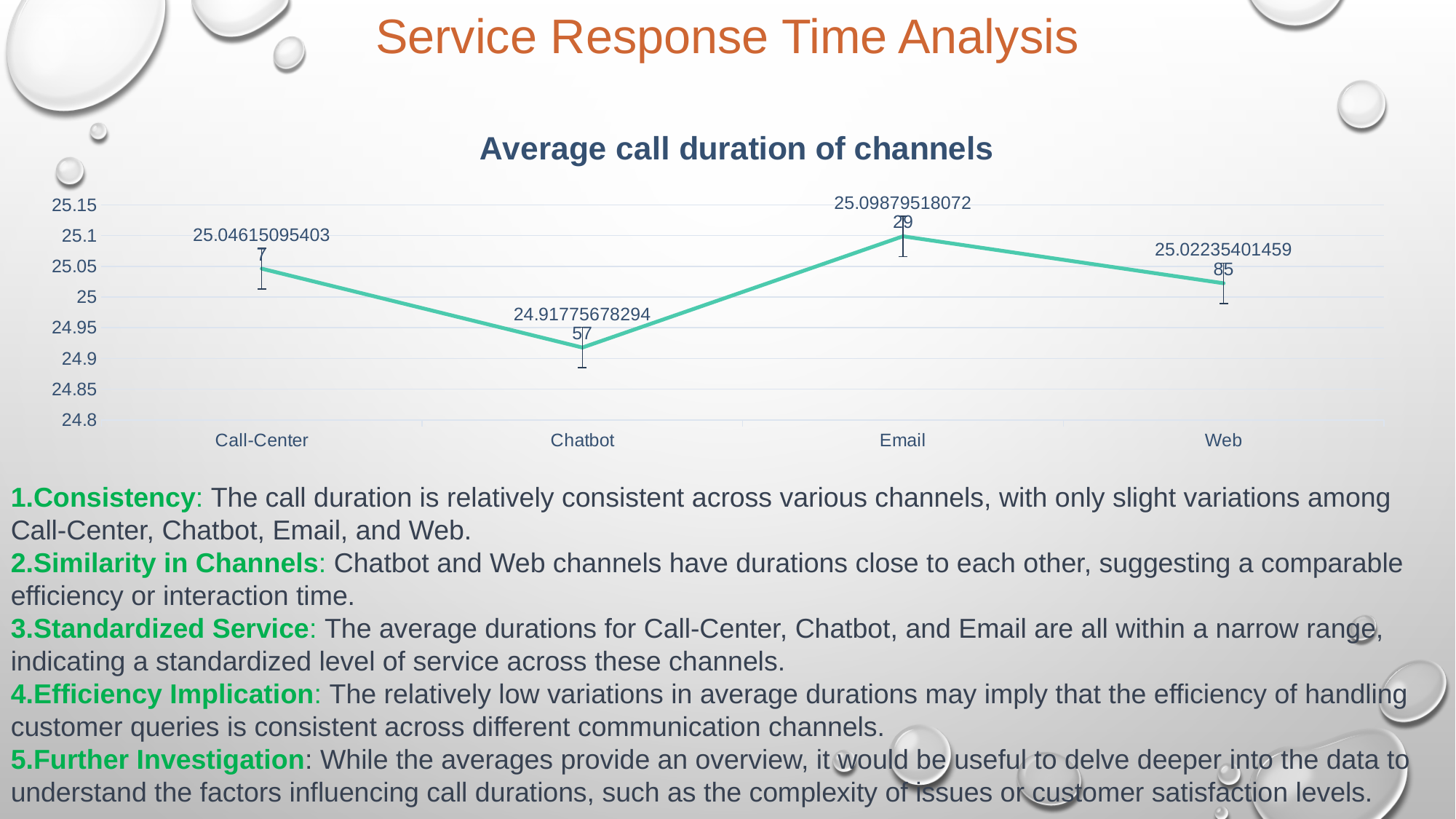

Service Response Time Analysis

### Chart: Average call duration of channels

| Category | Total |
|---|---|
| Call-Center | 25.046150954037035 |
| Chatbot | 24.917756782945737 |
| Email | 25.09879518072289 |
| Web | 25.02235401459854 |
Consistency: The call duration is relatively consistent across various channels, with only slight variations among Call-Center, Chatbot, Email, and Web.
Similarity in Channels: Chatbot and Web channels have durations close to each other, suggesting a comparable efficiency or interaction time.
Standardized Service: The average durations for Call-Center, Chatbot, and Email are all within a narrow range, indicating a standardized level of service across these channels.
Efficiency Implication: The relatively low variations in average durations may imply that the efficiency of handling customer queries is consistent across different communication channels.
Further Investigation: While the averages provide an overview, it would be useful to delve deeper into the data to understand the factors influencing call durations, such as the complexity of issues or customer satisfaction levels.